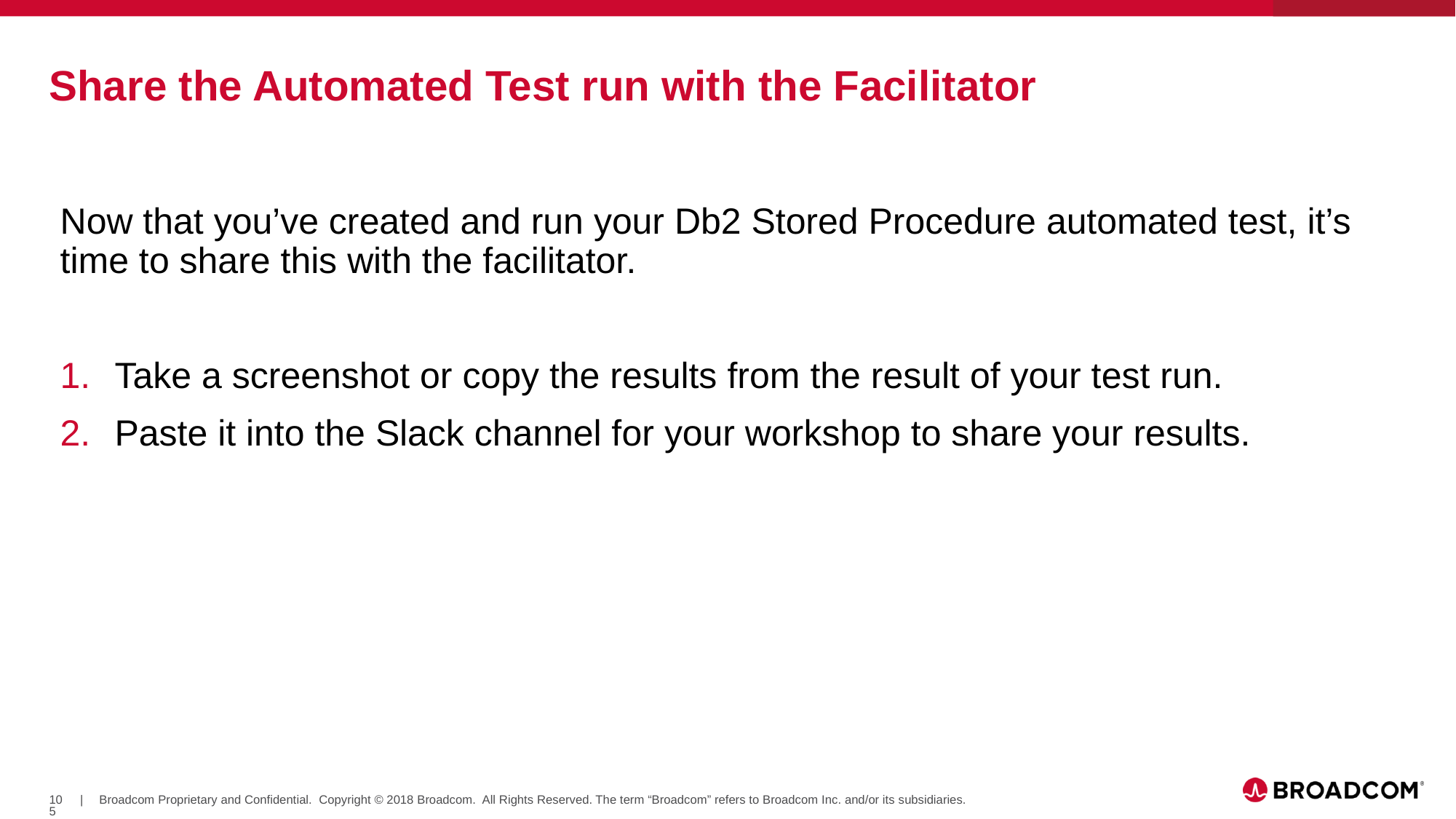

# Share the Automated Test run with the Facilitator

Now that you’ve created and run your Db2 Stored Procedure automated test, it’s time to share this with the facilitator.

Take a screenshot or copy the results from the result of your test run.
Paste it into the Slack channel for your workshop to share your results.